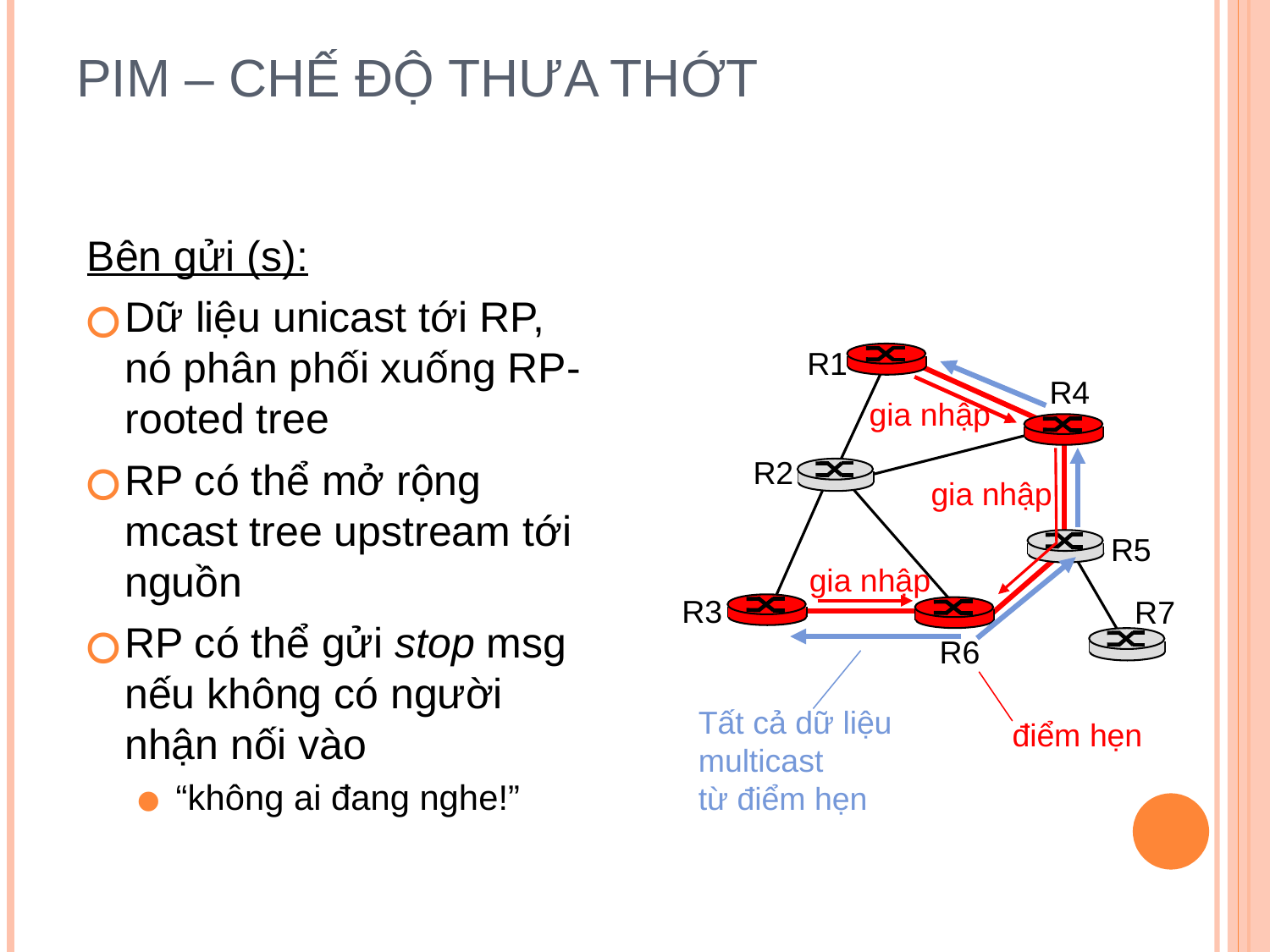

# PIM – Chế độ thưa thớt
Bên gửi (s):
Dữ liệu unicast tới RP, nó phân phối xuống RP-rooted tree
RP có thể mở rộng mcast tree upstream tới nguồn
RP có thể gửi stop msg nếu không có người nhận nối vào
“không ai đang nghe!”
R1

R4
gia nhập

R2

gia nhập
R5

gia nhập
R3
R7

R6

Tất cả dữ liệu
multicast
từ điểm hẹn
điểm hẹn